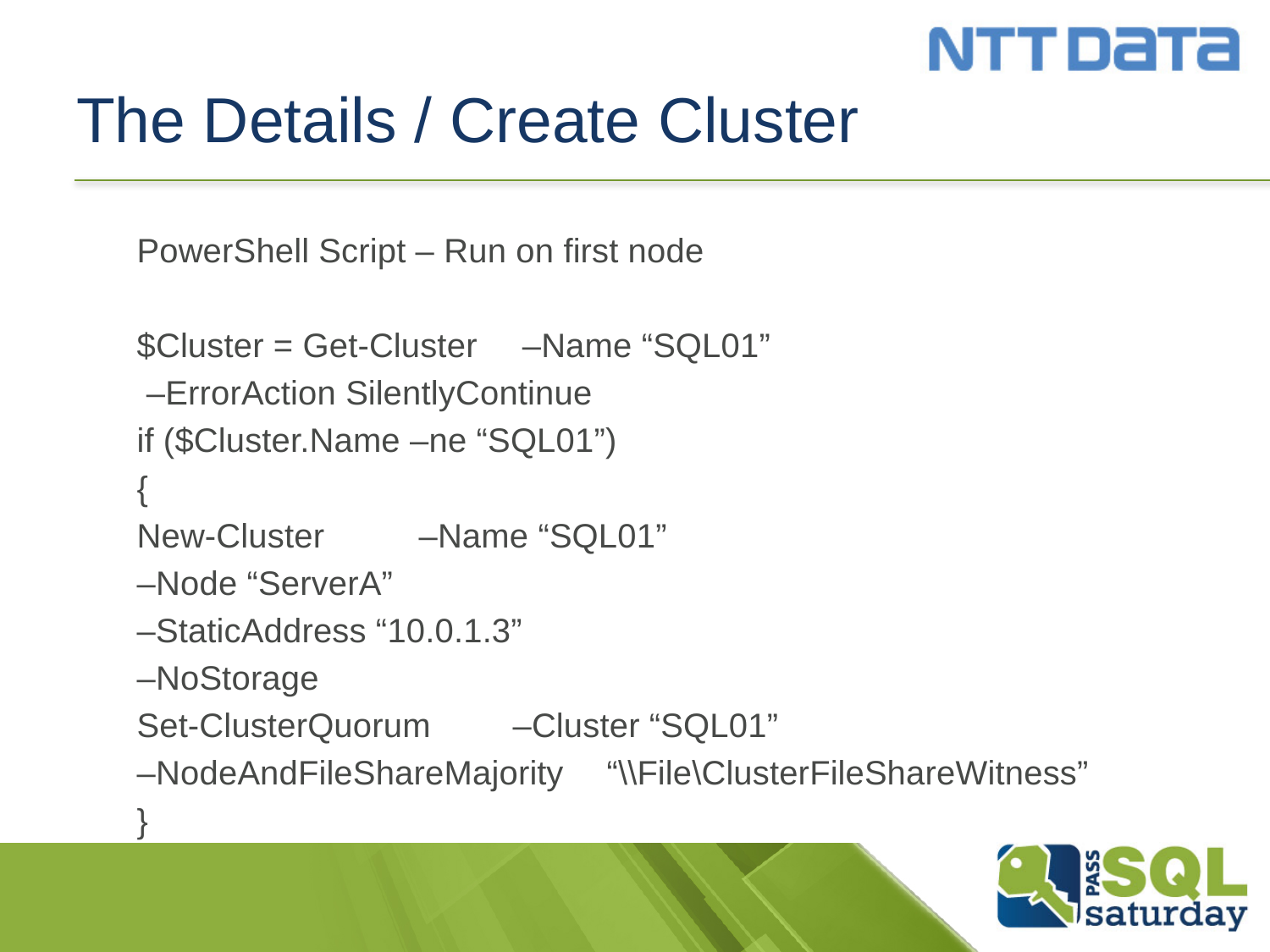

# The Details / Create Cluster
PowerShell Script – Run on first node

$Cluster = Get-Cluster 	 –Name “SQL01”
						 –ErrorAction SilentlyContinue
if ($Cluster.Name –ne “SQL01”)
{
	New-Cluster 	–Name “SQL01”
					–Node “ServerA”
					–StaticAddress “10.0.1.3”
					–NoStorage
	Set-ClusterQuorum 	–Cluster “SQL01”
						–NodeAndFileShareMajority 										“\\File\ClusterFileShareWitness”
}